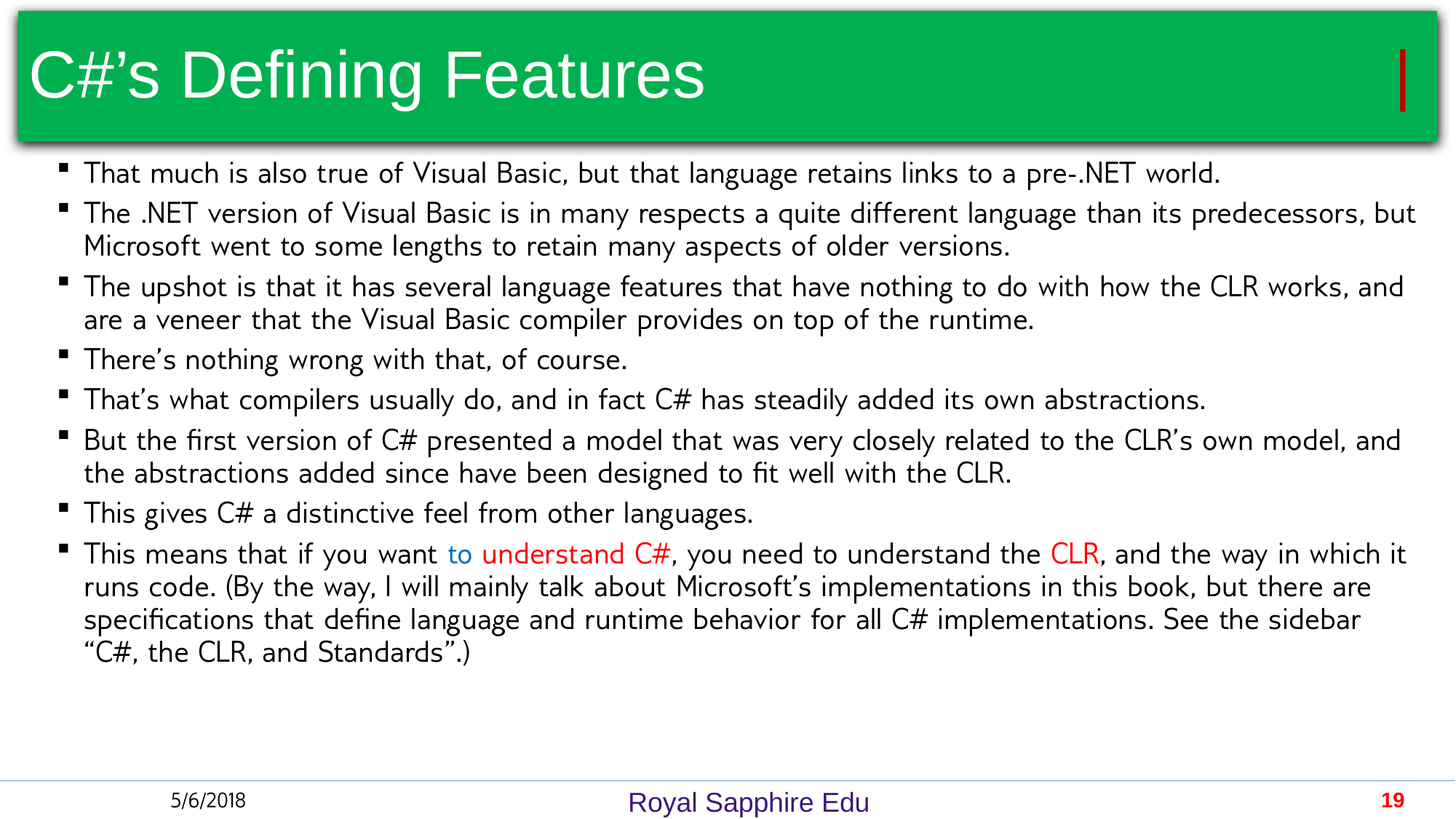

# C#’s Defining Features						   |
That much is also true of Visual Basic, but that language retains links to a pre-.NET world.
The .NET version of Visual Basic is in many respects a quite different language than its predecessors, but Microsoft went to some lengths to retain many aspects of older versions.
The upshot is that it has several language features that have nothing to do with how the CLR works, and are a veneer that the Visual Basic compiler provides on top of the runtime.
There’s nothing wrong with that, of course.
That’s what compilers usually do, and in fact C# has steadily added its own abstractions.
But the first version of C# presented a model that was very closely related to the CLR’s own model, and the abstractions added since have been designed to fit well with the CLR.
This gives C# a distinctive feel from other languages.
This means that if you want to understand C#, you need to understand the CLR, and the way in which it runs code. (By the way, I will mainly talk about Microsoft’s implementations in this book, but there are specifications that define language and runtime behavior for all C# implementations. See the sidebar “C#, the CLR, and Standards”.)
5/6/2018
19